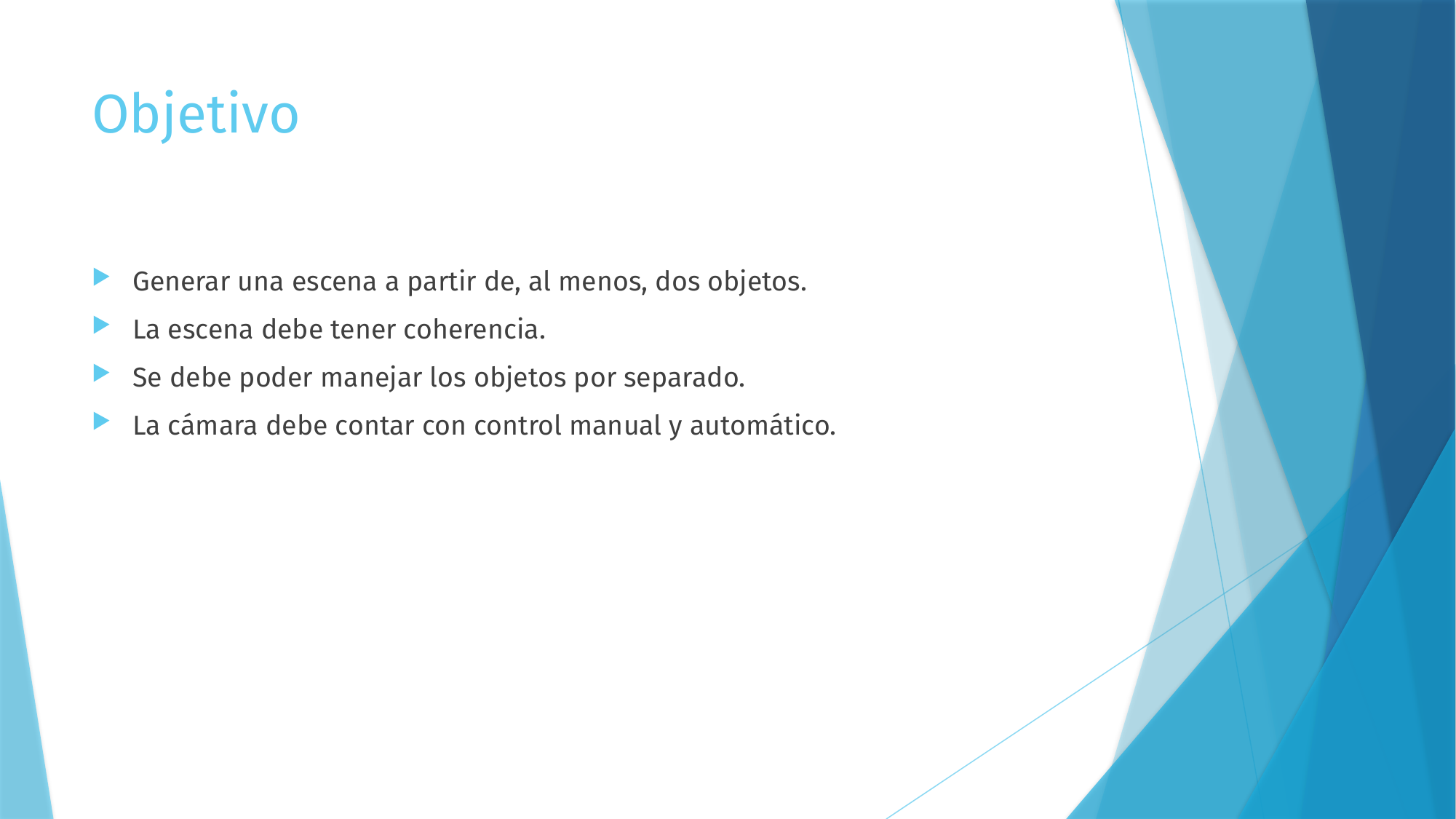

# Objetivo
Generar una escena a partir de, al menos, dos objetos.
La escena debe tener coherencia.
Se debe poder manejar los objetos por separado.
La cámara debe contar con control manual y automático.